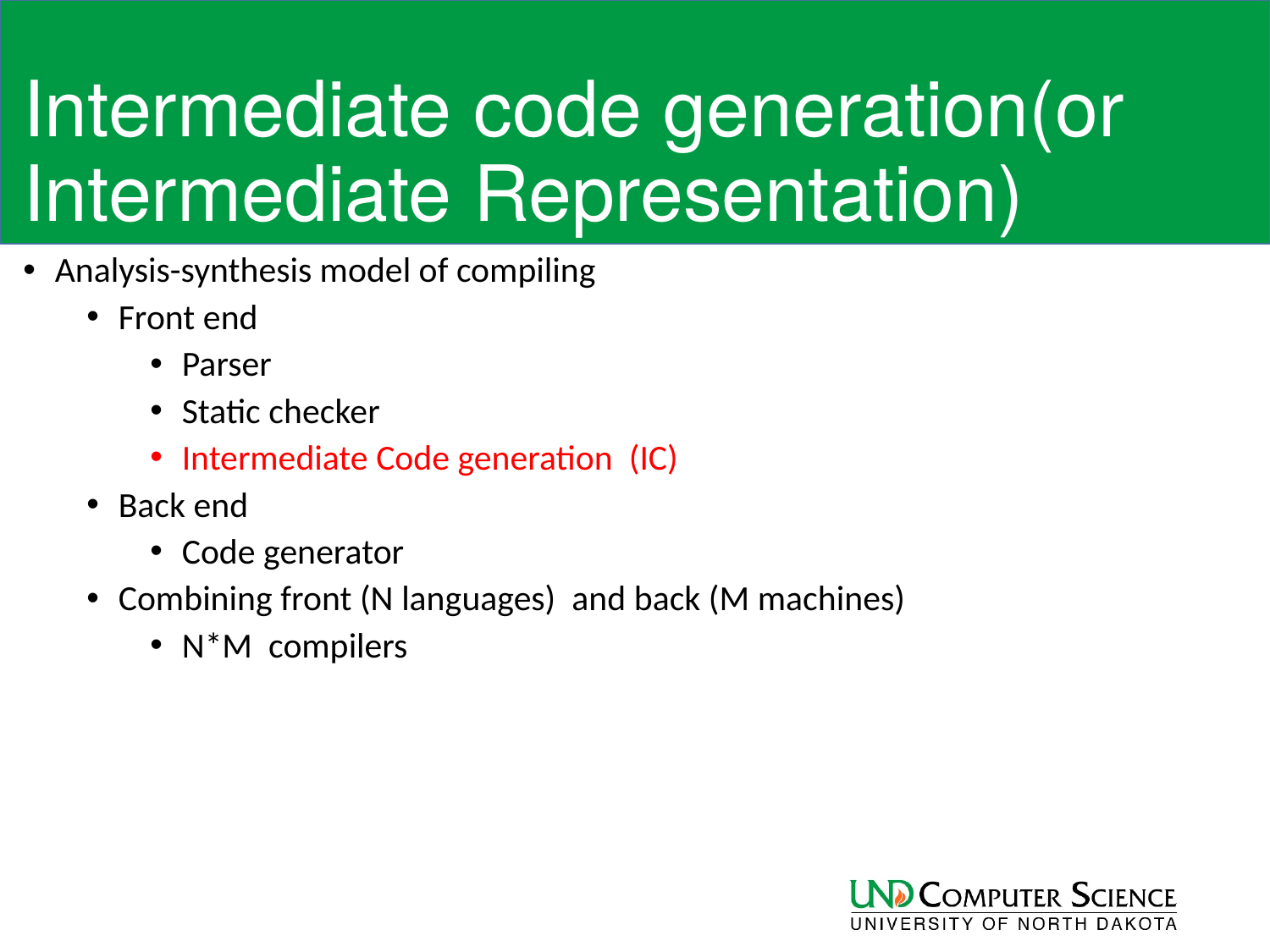

# Intermediate code generation(or Intermediate Representation)
Analysis-synthesis model of compiling
Front end
Parser
Static checker
Intermediate Code generation  (IC)
Back end
Code generator
Combining front (N languages)  and back (M machines)
N*M  compilers

56